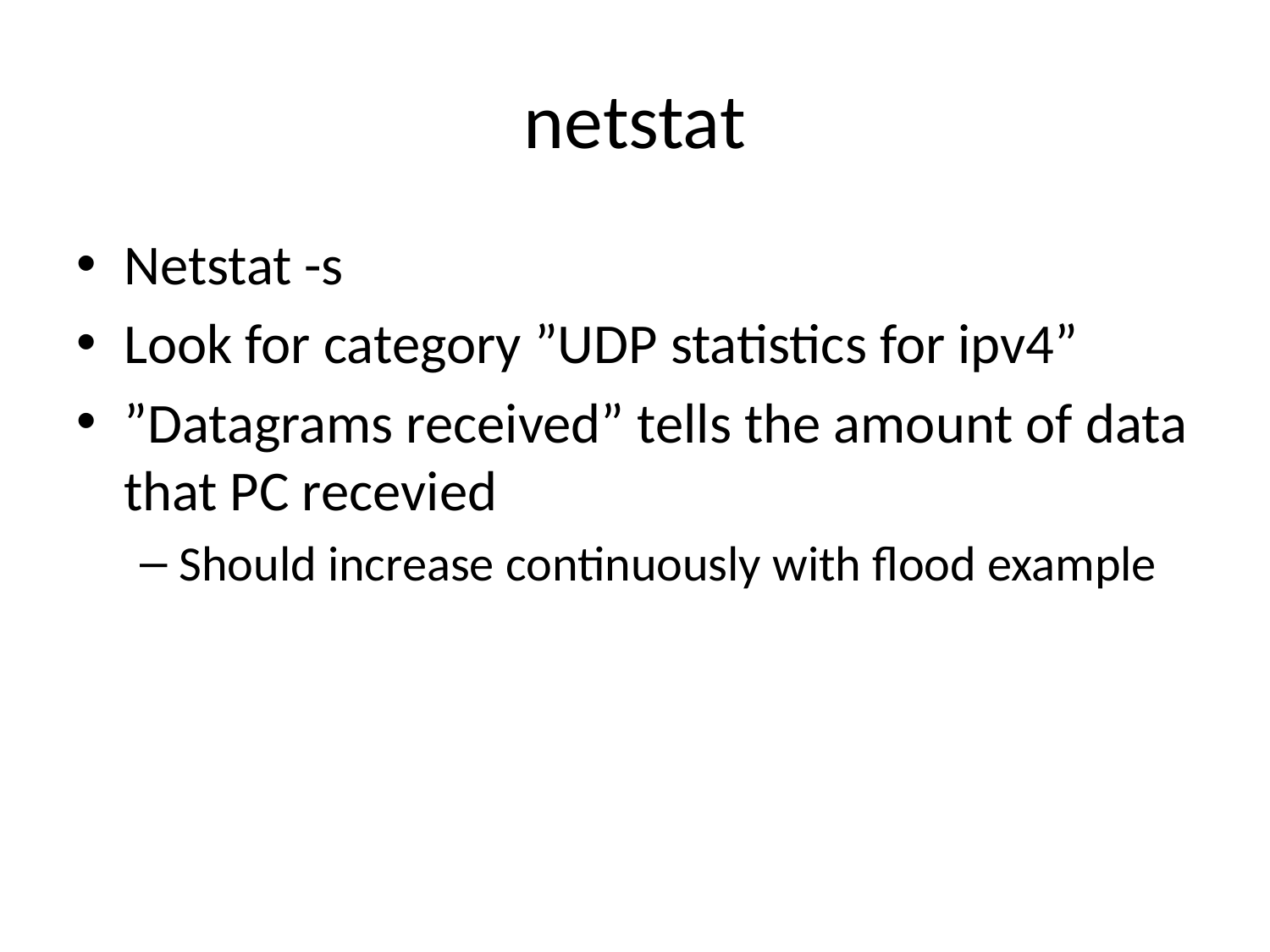

# netstat
Netstat -s
Look for category ”UDP statistics for ipv4”
”Datagrams received” tells the amount of data that PC recevied
Should increase continuously with flood example